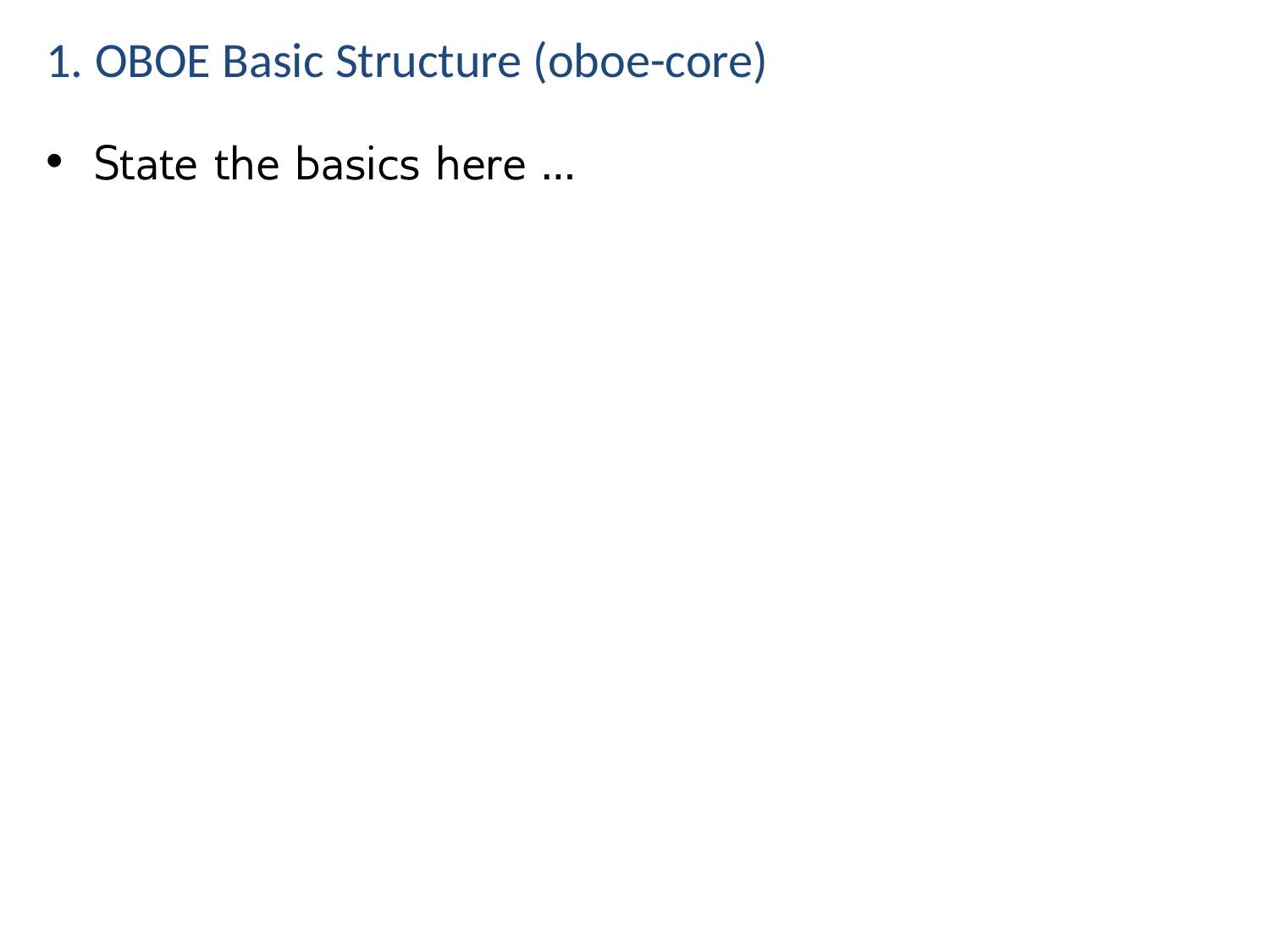

# 1. OBOE Basic Structure (oboe-core)
State the basics here …